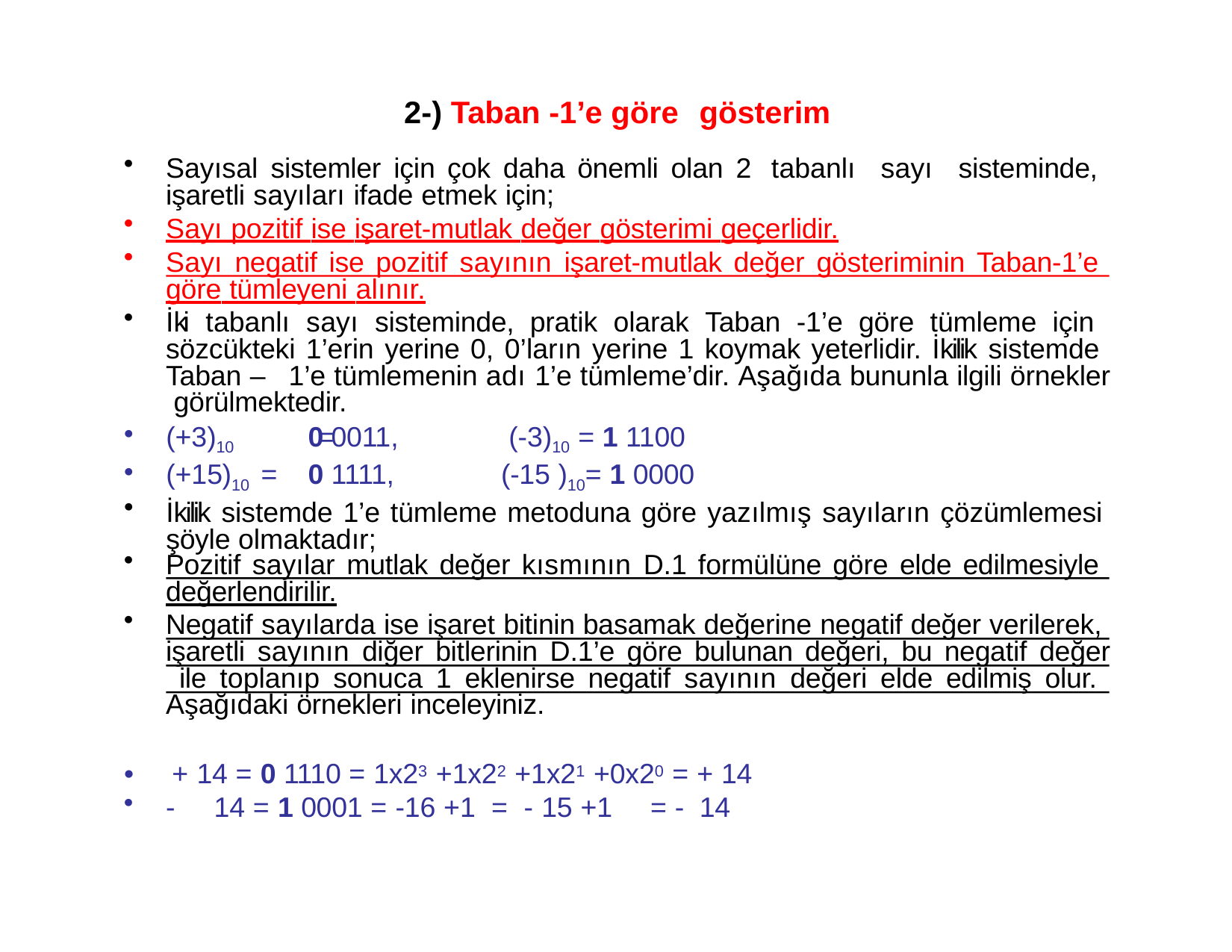

# 2-) Taban -1’e göre	gösterim
Sayısal sistemler için çok daha önemli olan 2 tabanlı  sayı  sisteminde,  işaretli sayıları ifade etmek için;
Sayı pozitif ise işaret-mutlak değer gösterimi geçerlidir.
Sayı negatif ise pozitif sayının işaret-mutlak değer gösteriminin Taban-1’e  göre tümleyeni alınır.
İki tabanlı sayı sisteminde, pratik olarak Taban -1’e göre tümleme için  sözcükteki 1’erin yerine 0, 0’ların yerine 1 koymak yeterlidir. İkilik sistemde  Taban – 1’e tümlemenin adı 1’e tümleme’dir. Aşağıda bununla ilgili örnekler  görülmektedir.

(+3)10	=
(+15)10 =
İkilik sistemde 1’e tümleme metoduna göre yazılmış sayıların çözümlemesi  şöyle olmaktadır;
0 0011,	(-3)10 = 1 1100
0 1111,	(-15 )10= 1 0000
Pozitif sayılar mutlak değer kısmının D.1 formülüne göre elde edilmesiyle  değerlendirilir.
Negatif sayılarda ise işaret bitinin basamak değerine negatif değer verilerek,  işaretli sayının diğer bitlerinin D.1’e göre bulunan değeri, bu negatif değer  ile toplanıp sonuca 1 eklenirse negatif sayının değeri elde edilmiş olur.  Aşağıdaki örnekleri inceleyiniz.

•	+ 14 = 0 1110 = 1x23 +1x22 +1x21 +0x20 = + 14
-	14 = 1 0001 = -16 +1 = - 15 +1	= -	14